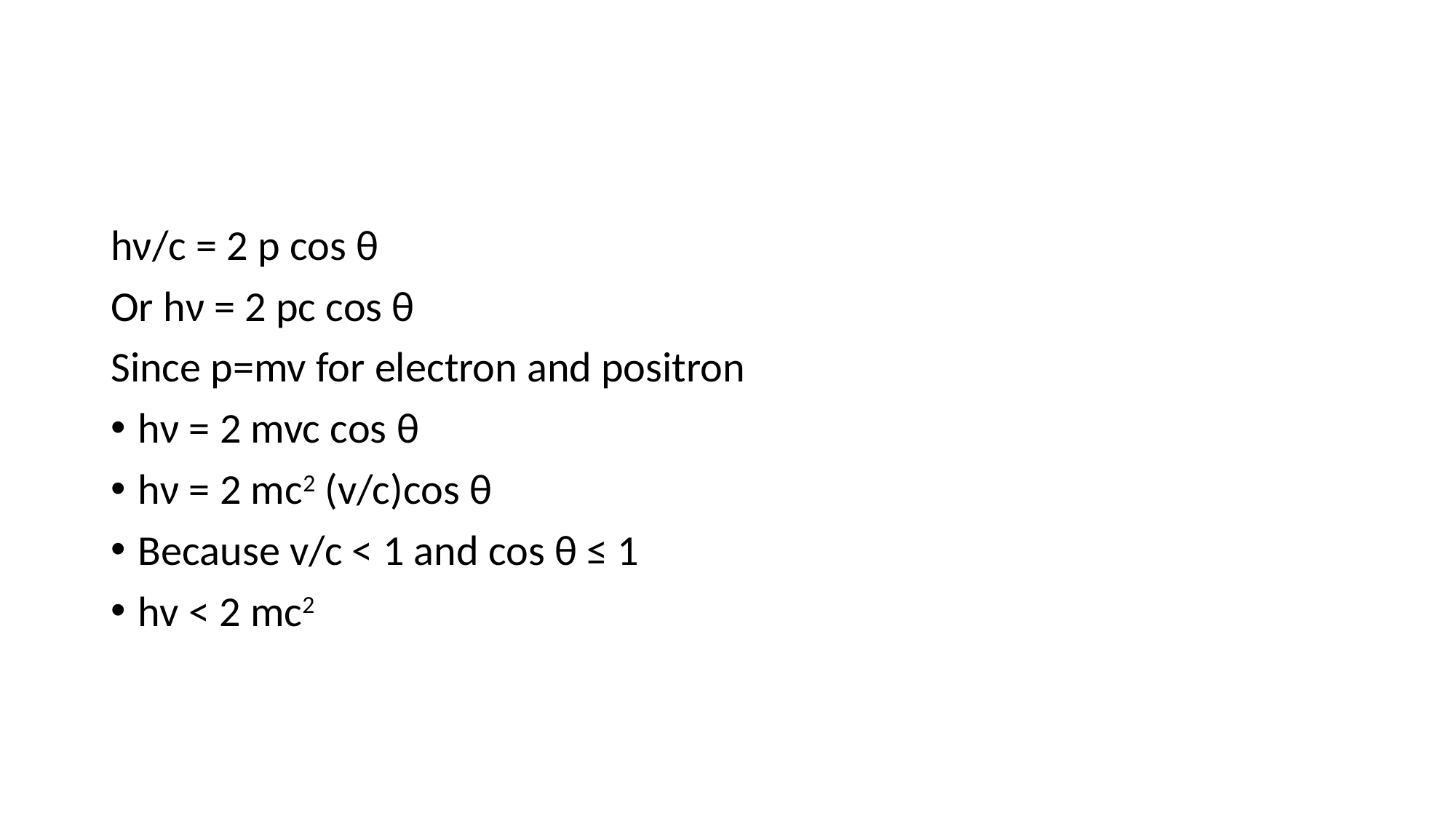

#
hν/c = 2 p cos θ
Or hν = 2 pc cos θ
Since p=mv for electron and positron
hν = 2 mvc cos θ
hν = 2 mc2 (v/c)cos θ
Because v/c ˂ 1 and cos θ ≤ 1
hv ˂ 2 mc2